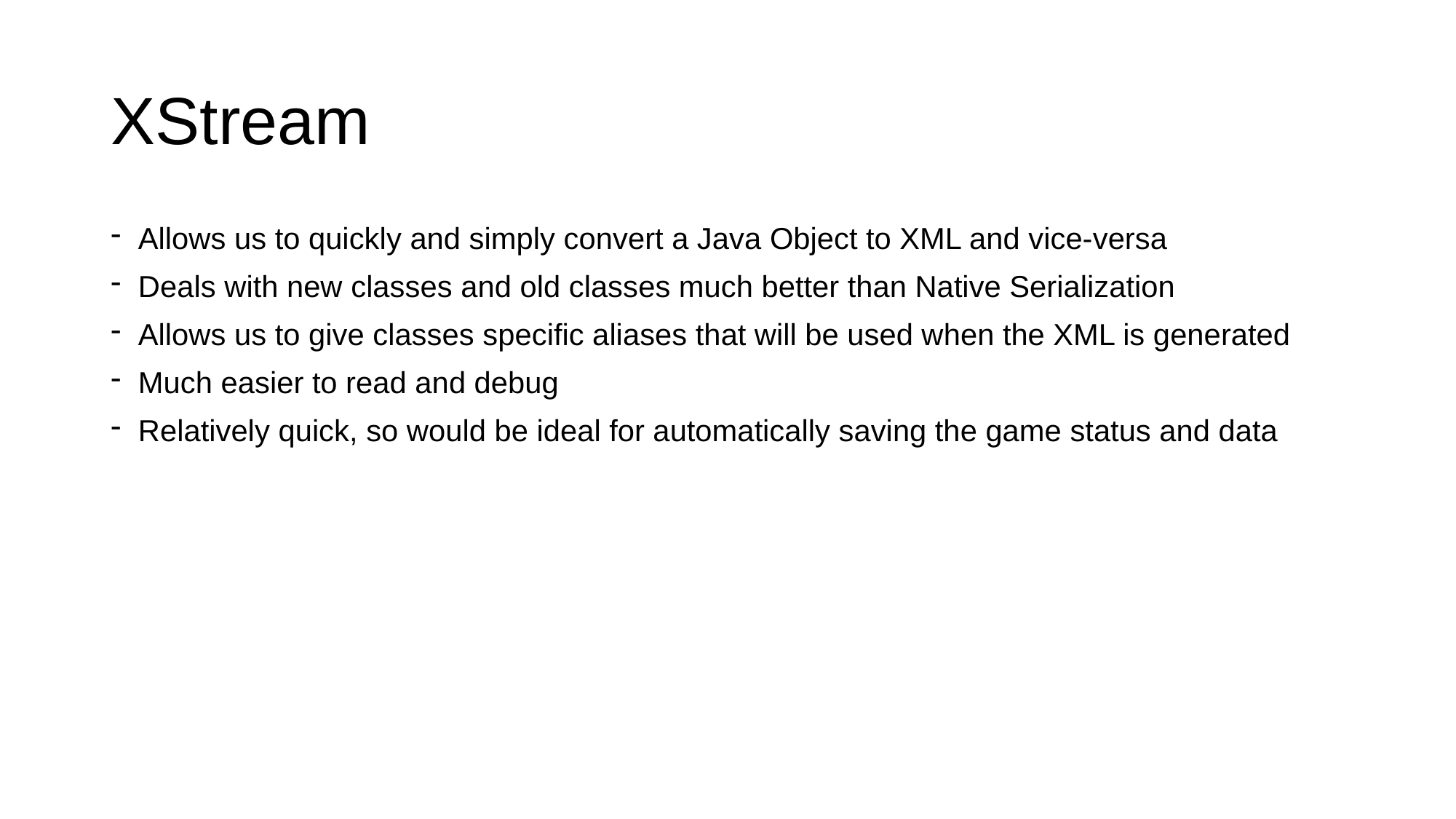

# XStream
Allows us to quickly and simply convert a Java Object to XML and vice-versa
Deals with new classes and old classes much better than Native Serialization
Allows us to give classes specific aliases that will be used when the XML is generated
Much easier to read and debug
Relatively quick, so would be ideal for automatically saving the game status and data